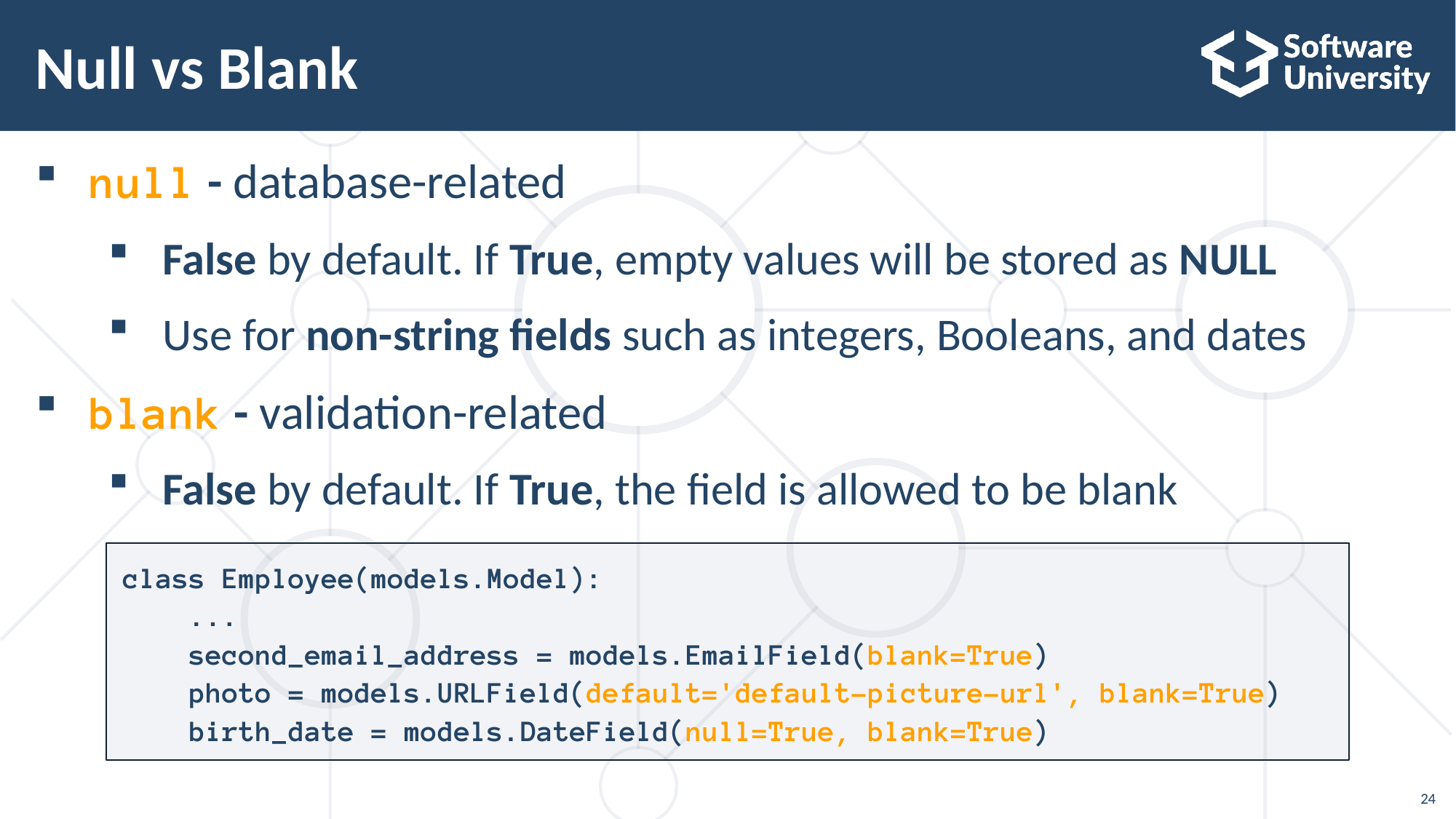

# Null vs Blank
null - database-related
False by default. If True, empty values will be stored as NULL
Use for non-string fields such as integers, Booleans, and dates
blank - validation-related
False by default. If True, the field is allowed to be blank
class Employee(models.Model):
    ...
    second_email_address = models.EmailField(blank=True)
    photo = models.URLField(default='default-picture-url', blank=True)
    birth_date = models.DateField(null=True, blank=True)
24